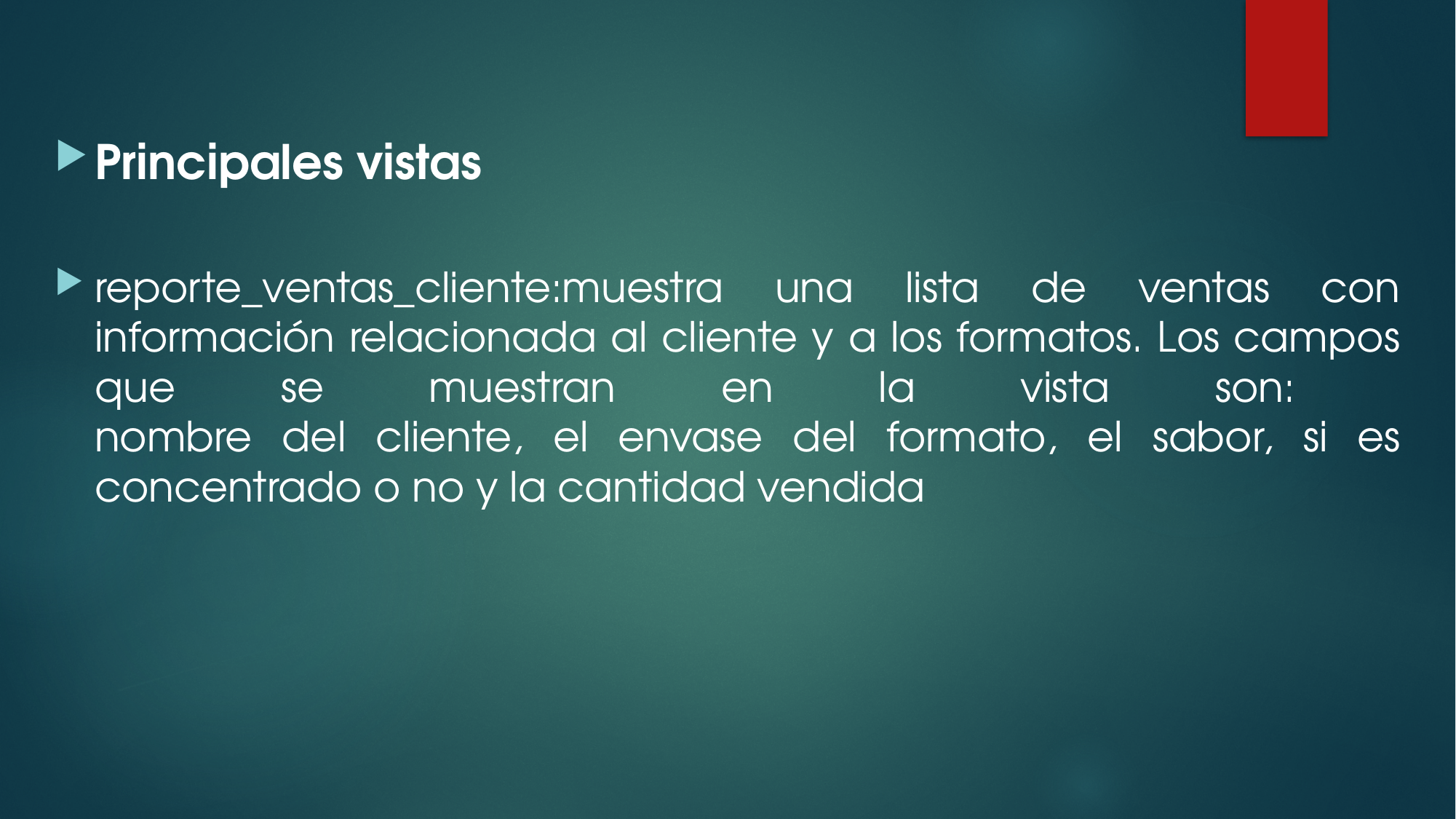

Principales vistas
reporte_ventas_cliente:muestra una lista de ventas con información relacionada al cliente y a los formatos. Los campos que se muestran en la vista son:
nombre del cliente, el envase del formato, el sabor, si es concentrado o no y la cantidad vendida